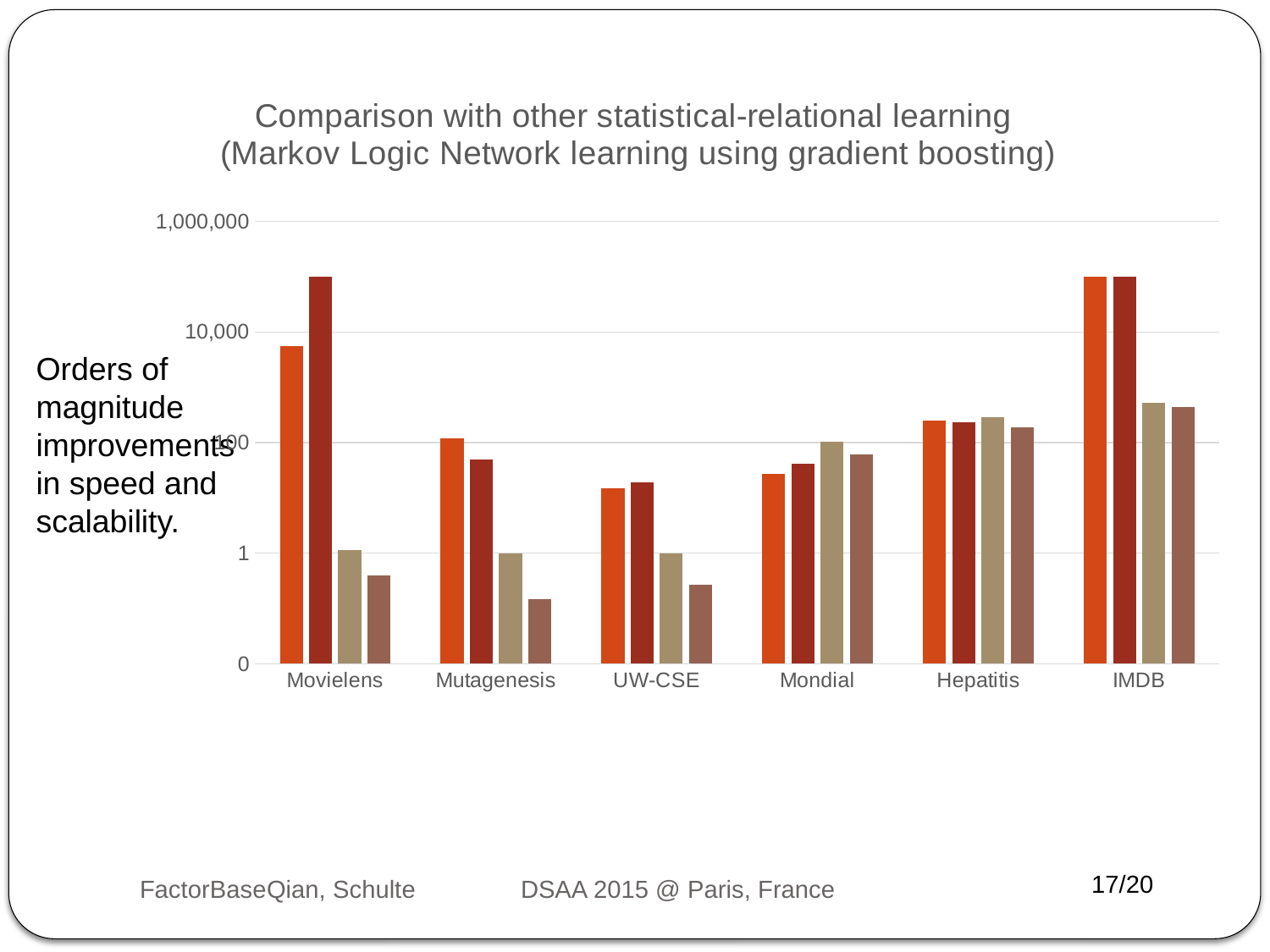

### Chart: Comparison with other statistical-relational learning
(Markov Logic Network learning using gradient boosting)

| Category | RDN_Boost | MLN_Boost | FactorBase-Total | FactorBase-Count |
|---|---|---|---|---|
| Movielens | 5562.0 | 100000.0 | 1.12 | 0.39 |
| Mutagenesis | 118.0 | 49.0 | 1.0 | 0.15 |
| UW-CSE | 15.0 | 19.0 | 1.0 | 0.27 |
| Mondial | 27.0 | 42.0 | 102.0 | 61.82 |
| Hepatitis | 251.0 | 230.0 | 286.0 | 186.15 |
| IMDB | 100000.0 | 100000.0 | 524.25 | 439.29 |
Orders of magnitude improvements in speed and scalability.
FactorBase	Qian, Schulte	DSAA 2015 @ Paris, France